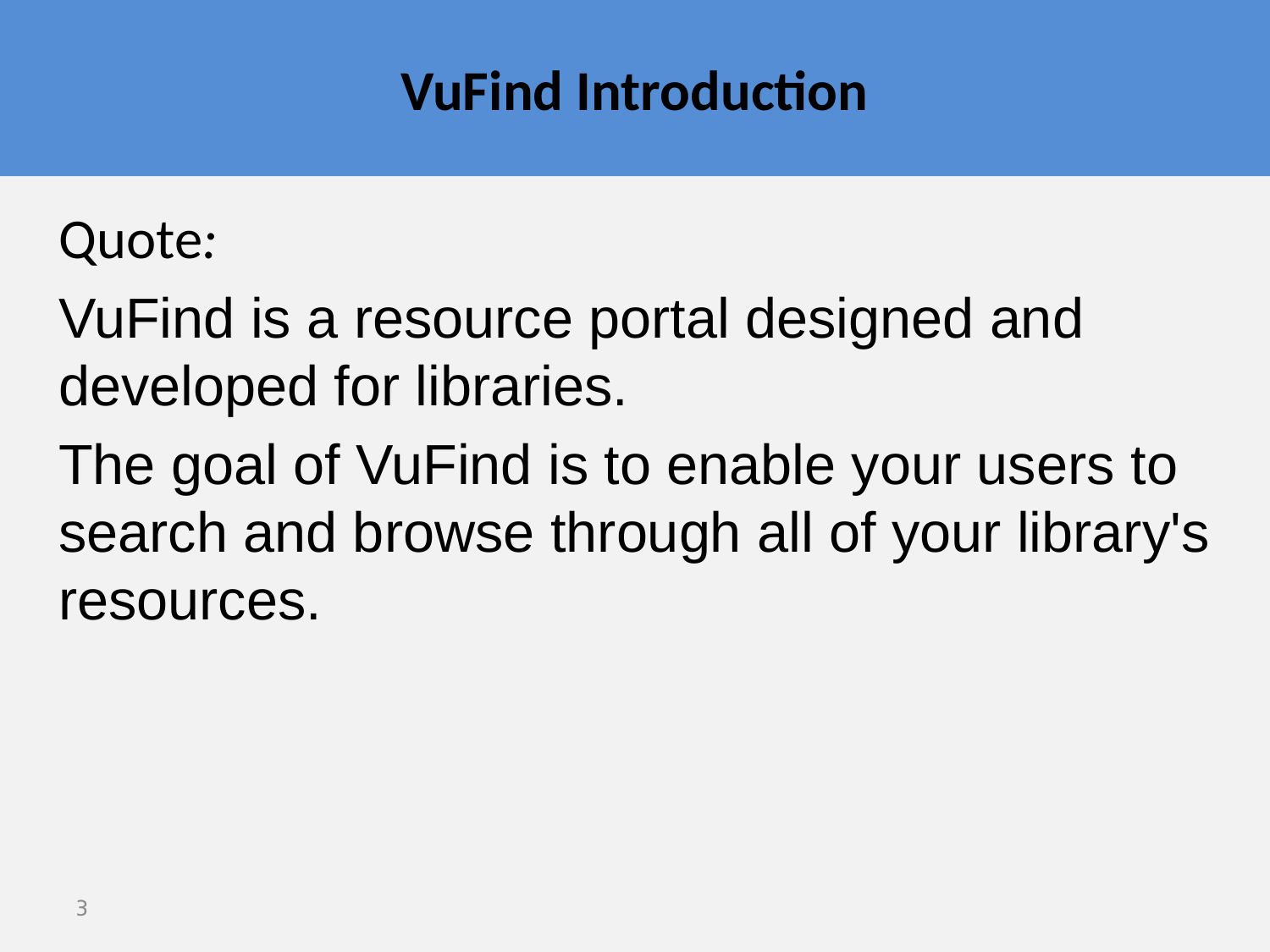

# VuFind Introduction
Quote:
VuFind is a resource portal designed and developed for libraries.
The goal of VuFind is to enable your users to search and browse through all of your library's resources.

3